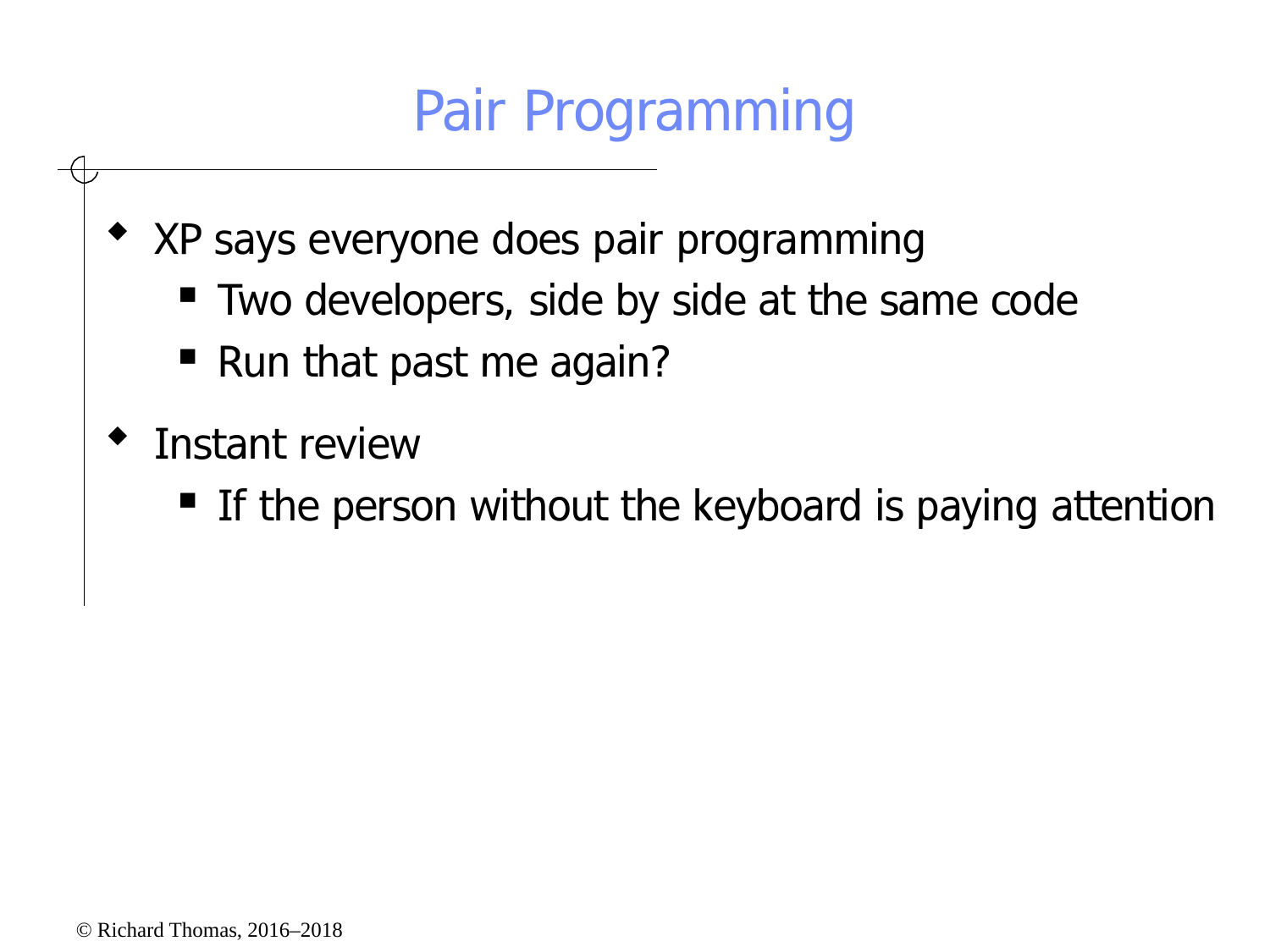

# Pair Programming
XP says everyone does pair programming
Two developers, side by side at the same code
Run that past me again?
Instant review
If the person without the keyboard is paying attention